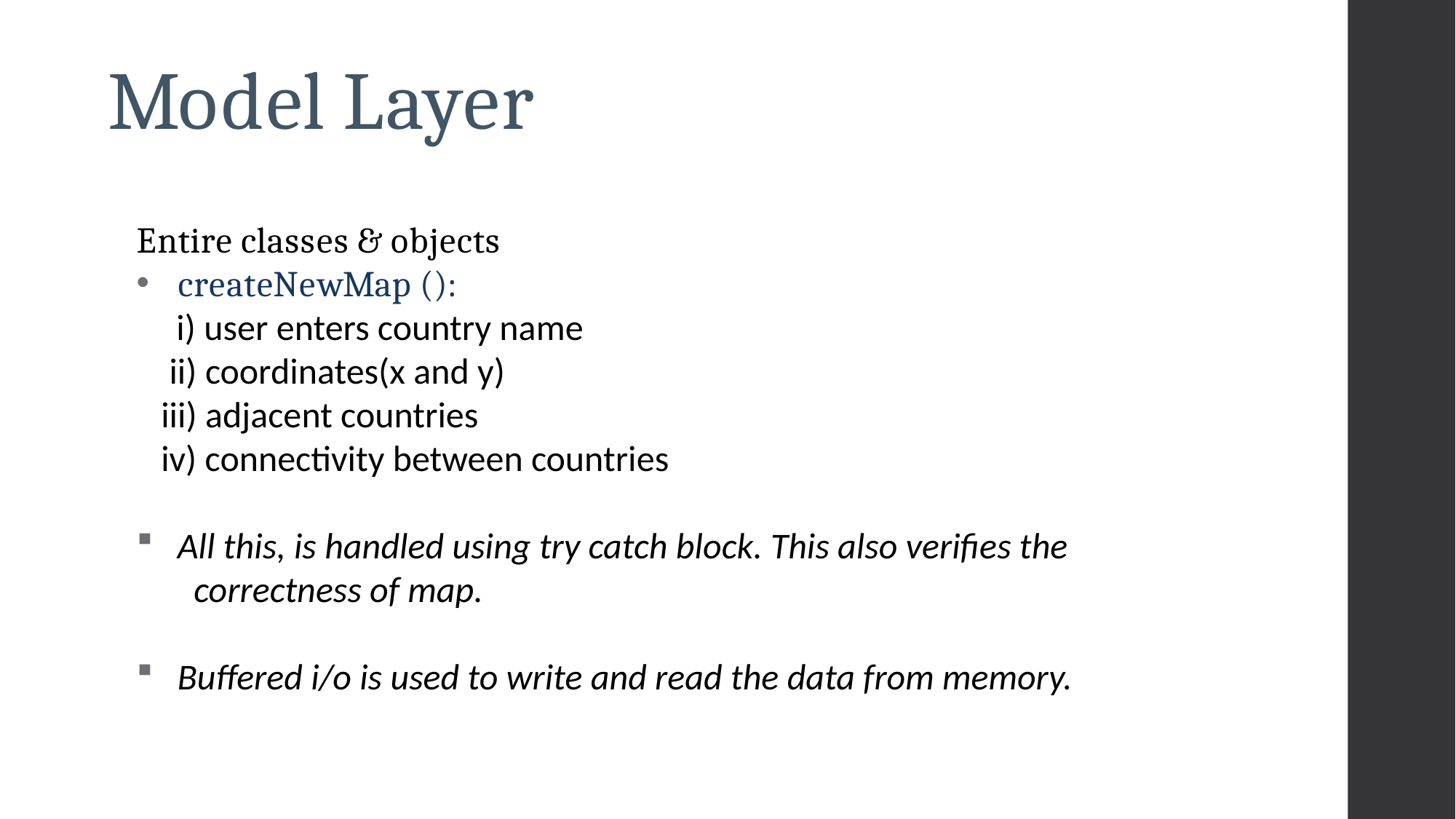

# Model Layer

Entire classes & objects
createNewMap ():
     i) user enters country name
    ii) coordinates(x and y)
   iii) adjacent countries
   iv) connectivity between countries

All this, is handled using try catch block. This also verifies the          correctness of map.

Buffered i/o is used to write and read the data from memory.